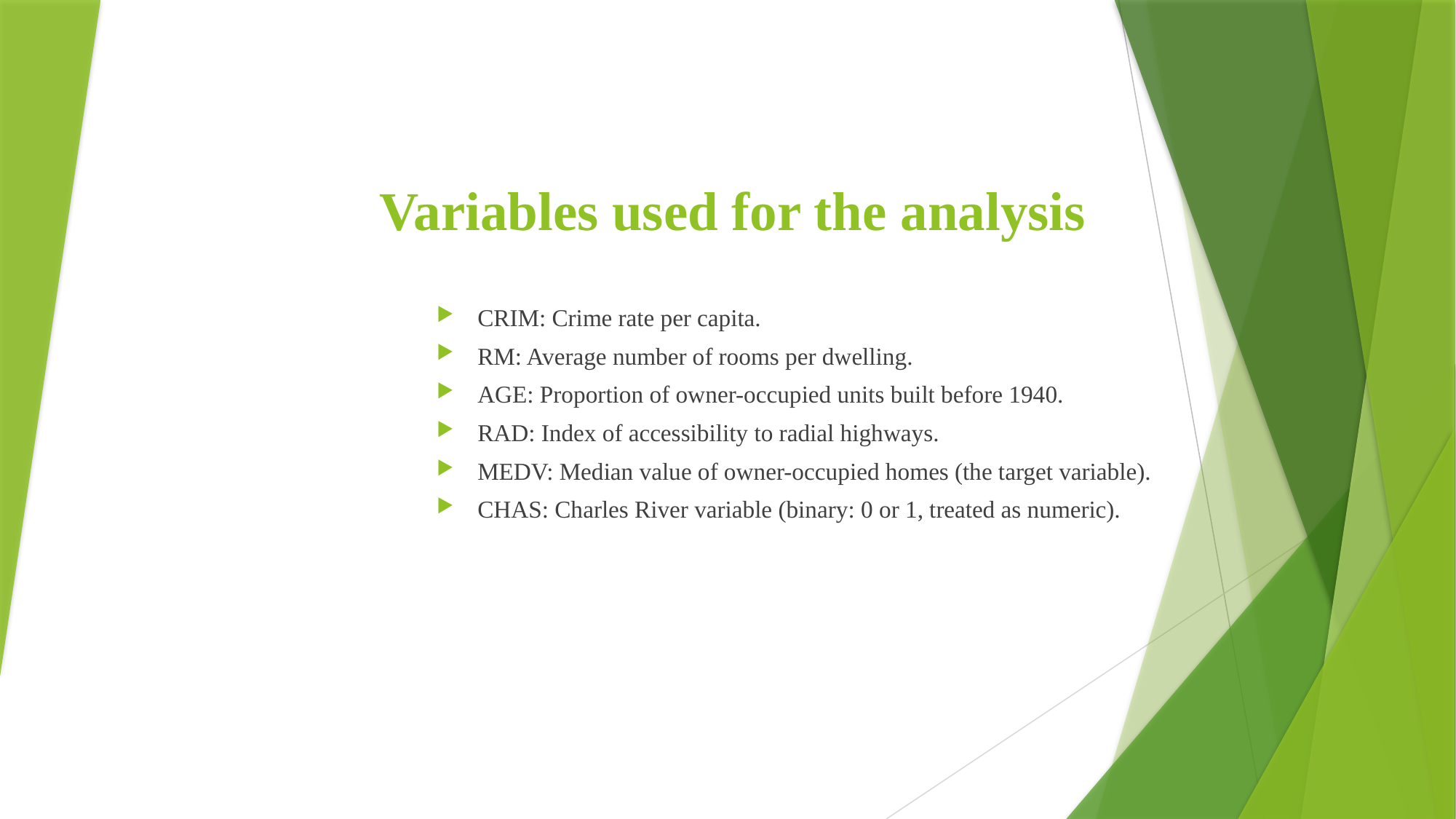

# Variables used for the analysis
CRIM: Crime rate per capita.
RM: Average number of rooms per dwelling.
AGE: Proportion of owner-occupied units built before 1940.
RAD: Index of accessibility to radial highways.
MEDV: Median value of owner-occupied homes (the target variable).
CHAS: Charles River variable (binary: 0 or 1, treated as numeric).